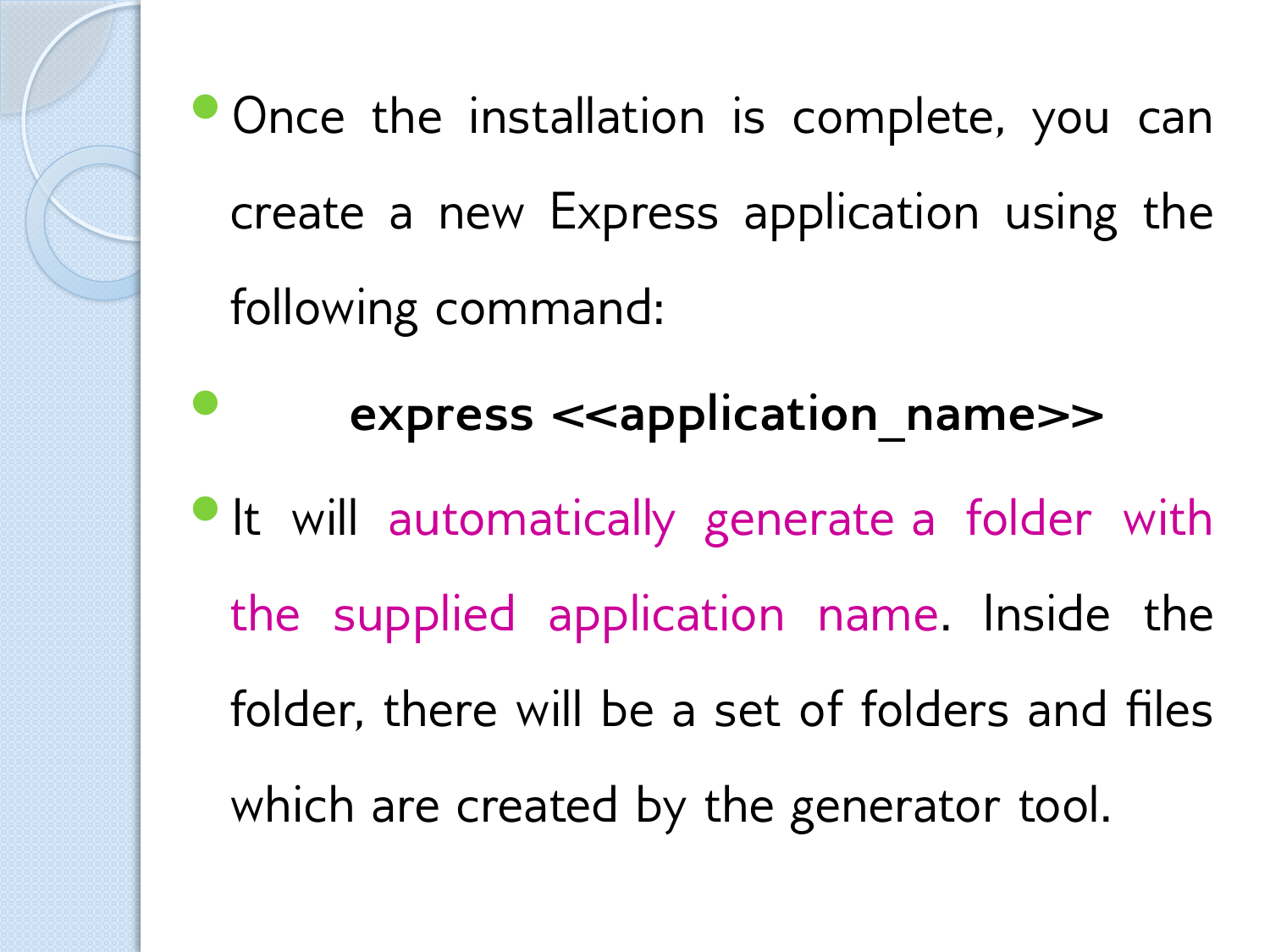

Once the installation is complete, you can create a new Express application using the following command:
	express <<application_name>>
It will automatically generate a folder with the supplied application name. Inside the folder, there will be a set of folders and files which are created by the generator tool.